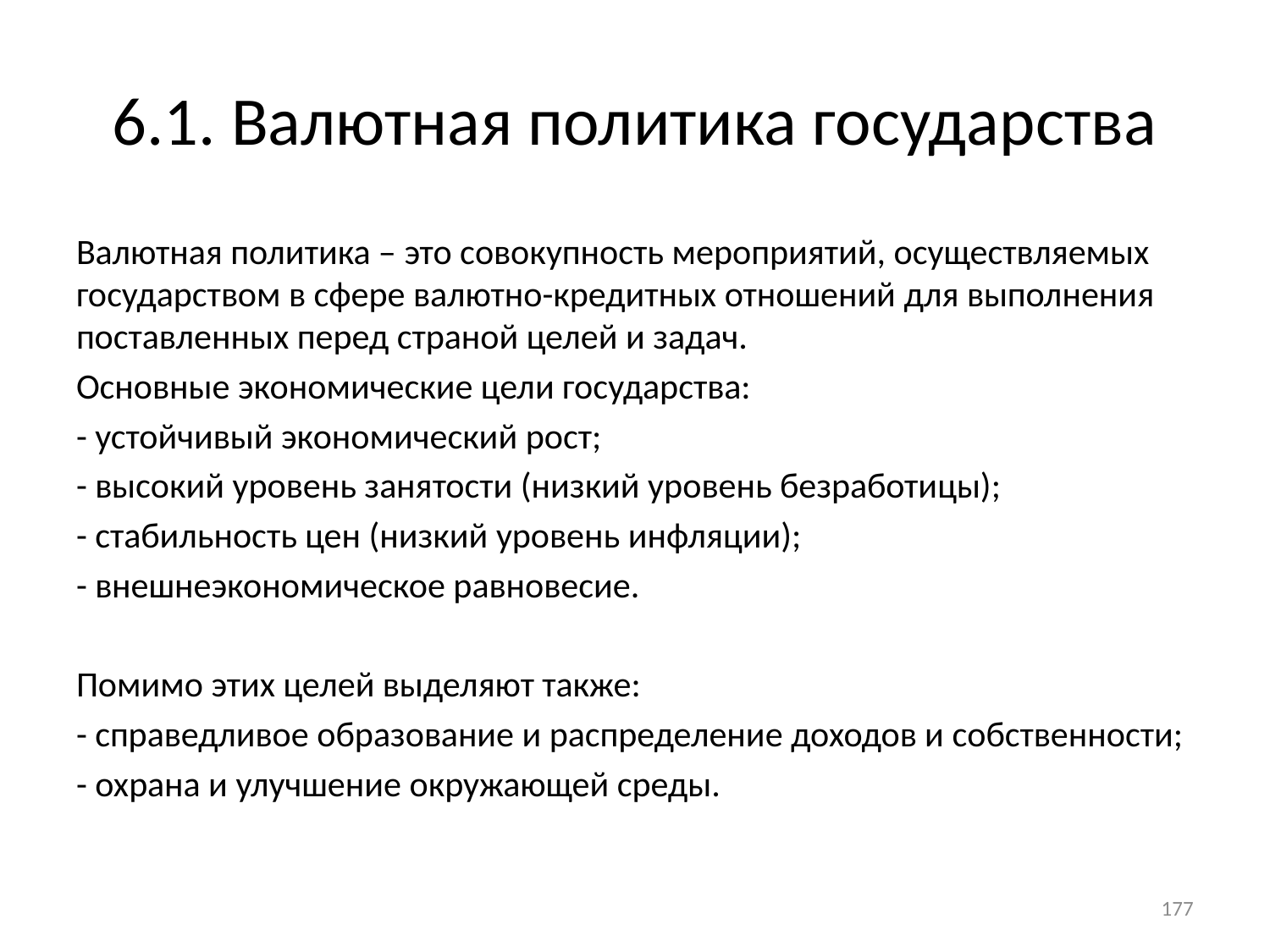

# 6.1. Валютная политика государства
Валютная политика – это совокупность мероприятий, осуществляемых государством в сфере валютно-кредитных отношений для выполнения поставленных перед страной целей и задач.
Основные экономические цели государства:
- устойчивый экономический рост;
- высокий уровень занятости (низкий уровень безработицы);
- стабильность цен (низкий уровень инфляции);
- внешнеэкономическое равновесие.

Помимо этих целей выделяют также:
- справедливое образование и распределение доходов и собственности;
- охрана и улучшение окружающей среды.

177